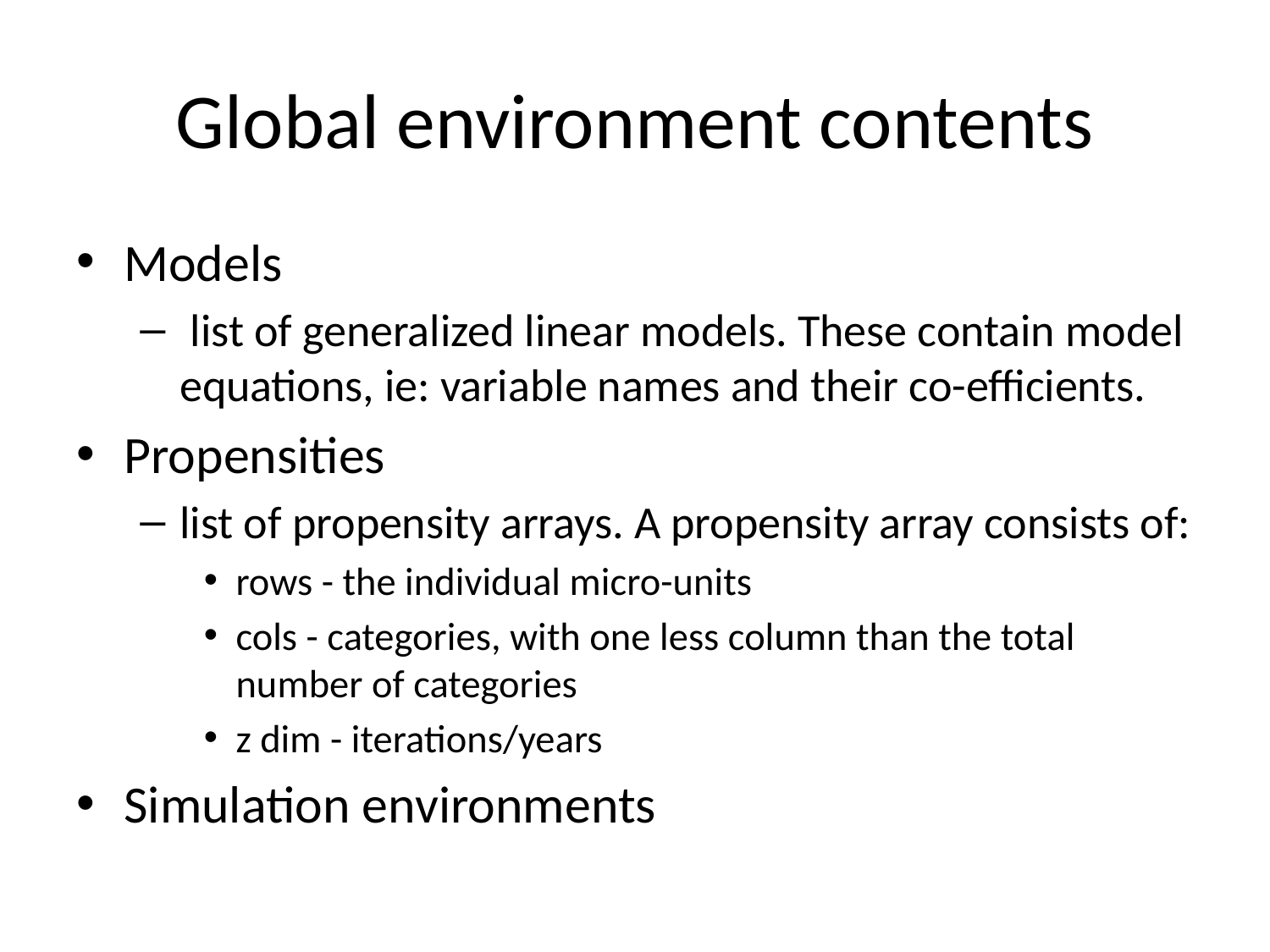

# Global environment contents
Models
 list of generalized linear models. These contain model equations, ie: variable names and their co-efficients.
Propensities
list of propensity arrays. A propensity array consists of:
rows - the individual micro-units
cols - categories, with one less column than the total number of categories
z dim - iterations/years
Simulation environments